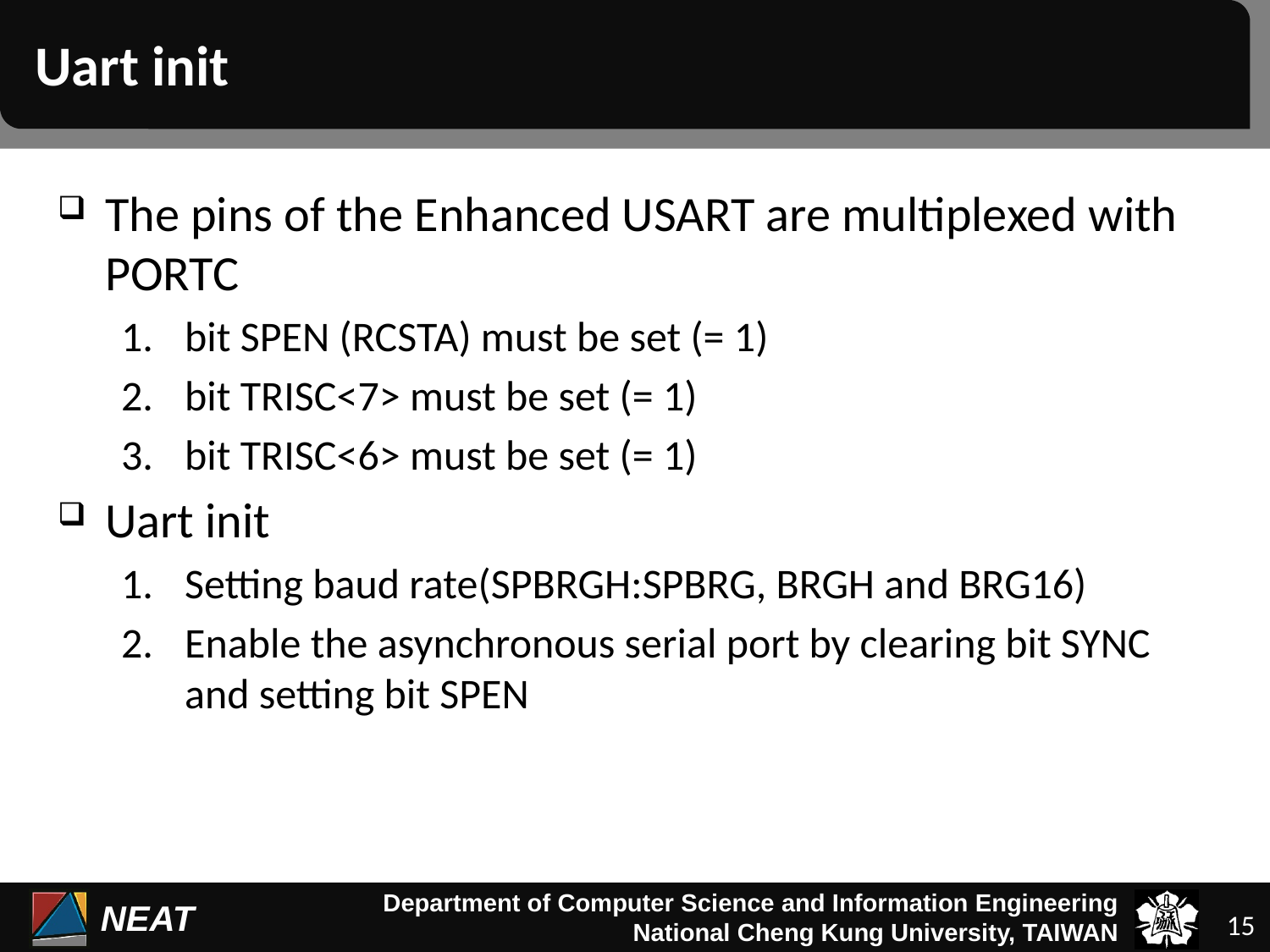

# Uart init
The pins of the Enhanced USART are multiplexed with PORTC
bit SPEN (RCSTA) must be set (= 1)
bit TRISC<7> must be set (= 1)
bit TRISC<6> must be set (= 1)
Uart init
Setting baud rate(SPBRGH:SPBRG, BRGH and BRG16)
Enable the asynchronous serial port by clearing bit SYNC and setting bit SPEN